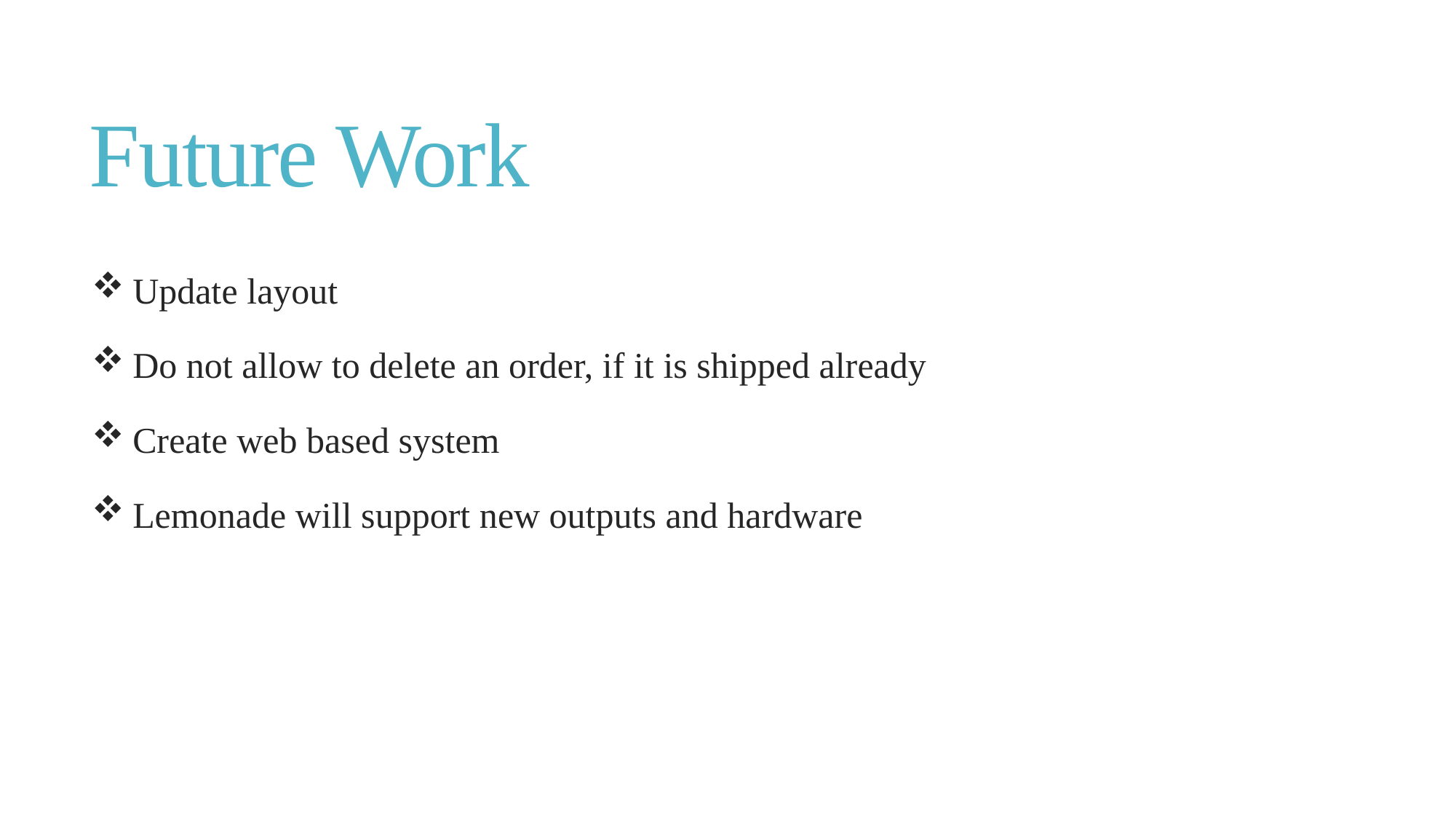

# Future Work
Update layout
Do not allow to delete an order, if it is shipped already
Create web based system
Lemonade will support new outputs and hardware